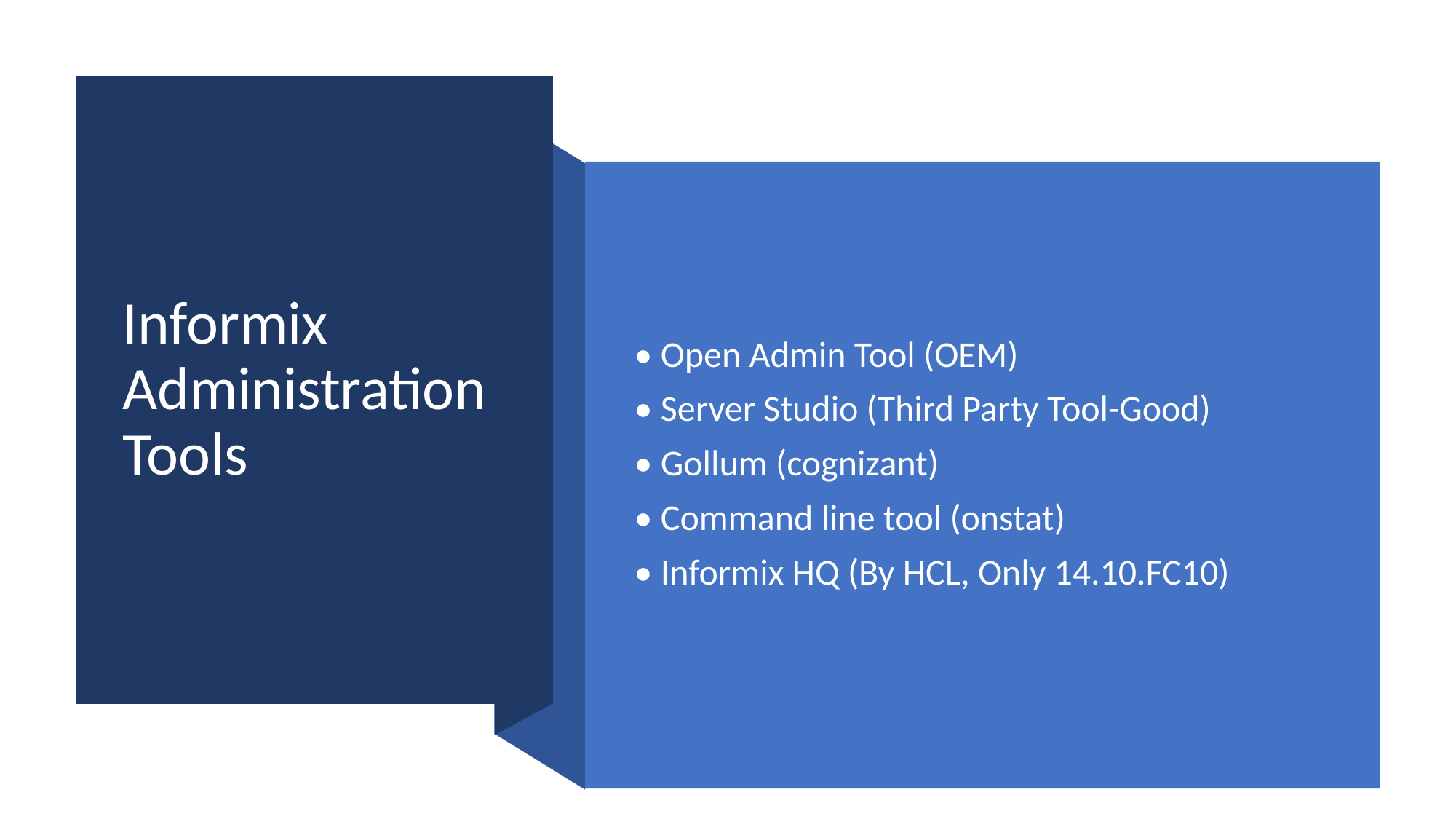

# Informix Administration Tools

• Open Admin Tool (OEM)
• Server Studio (Third Party Tool-Good)
• Gollum (cognizant)
• Command line tool (onstat)
• Informix HQ (By HCL, Only 14.10.FC10)